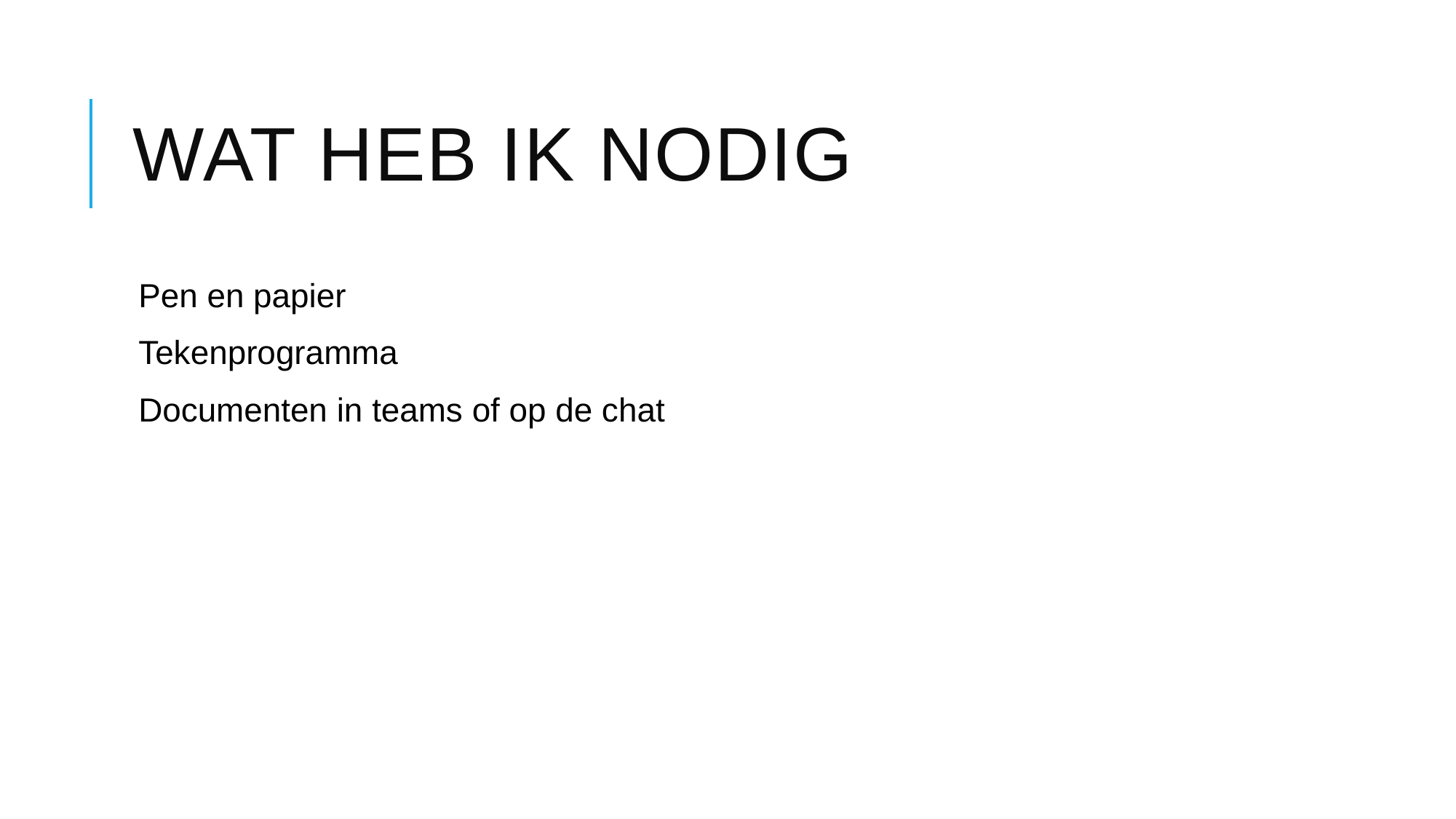

# Wat heb ik nodig
Pen en papier
Tekenprogramma
Documenten in teams of op de chat